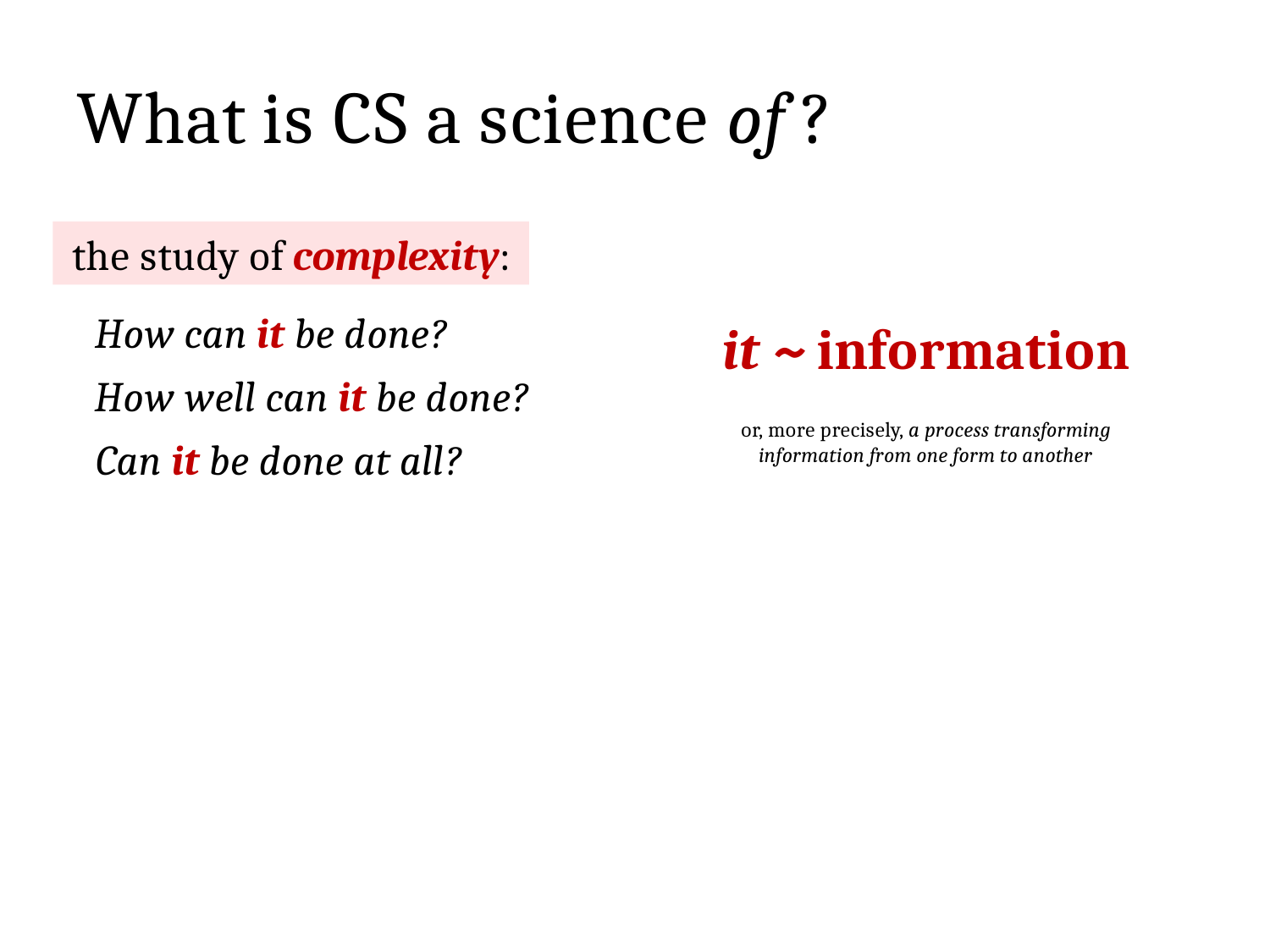

What is CS a science of ?
the study of complexity:
How can it be done?
it ~ information
How well can it be done?
or, more precisely, a process transforming
information from one form to another
Can it be done at all?